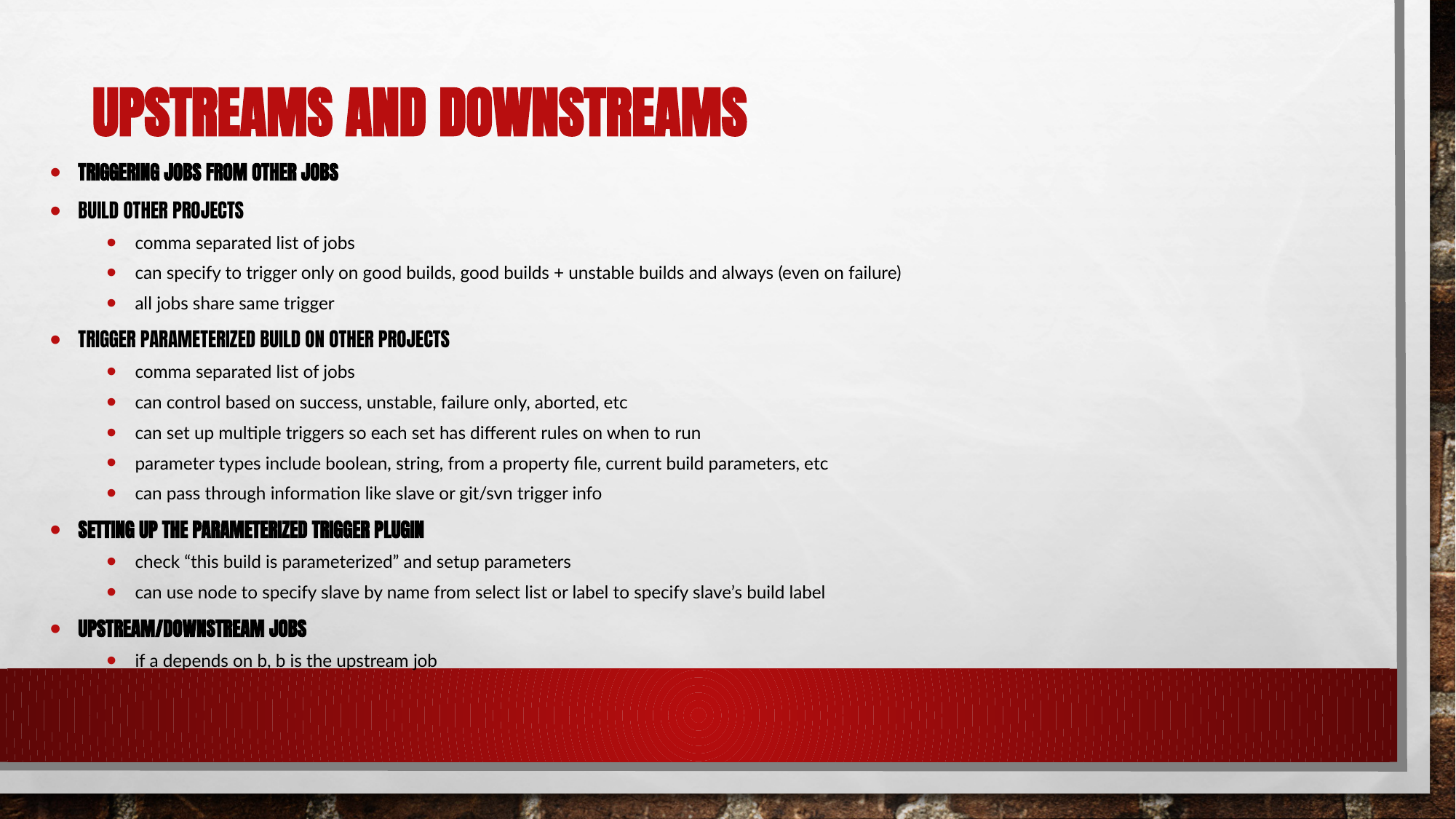

# Upstreams and downstreams
Triggering jobs from other jobs
Build other projects
comma separated list of jobs
can specify to trigger only on good builds, good builds + unstable builds and always (even on failure)
all jobs share same trigger
Trigger parameterized build on other projects
comma separated list of jobs
can control based on success, unstable, failure only, aborted, etc
can set up multiple triggers so each set has different rules on when to run
parameter types include boolean, string, from a property file, current build parameters, etc
can pass through information like slave or git/svn trigger info
Setting up the Parameterized Trigger plugin
check “this build is parameterized” and setup parameters
can use node to specify slave by name from select list or label to specify slave’s build label
Upstream/downstream jobs
if a depends on b, b is the upstream job